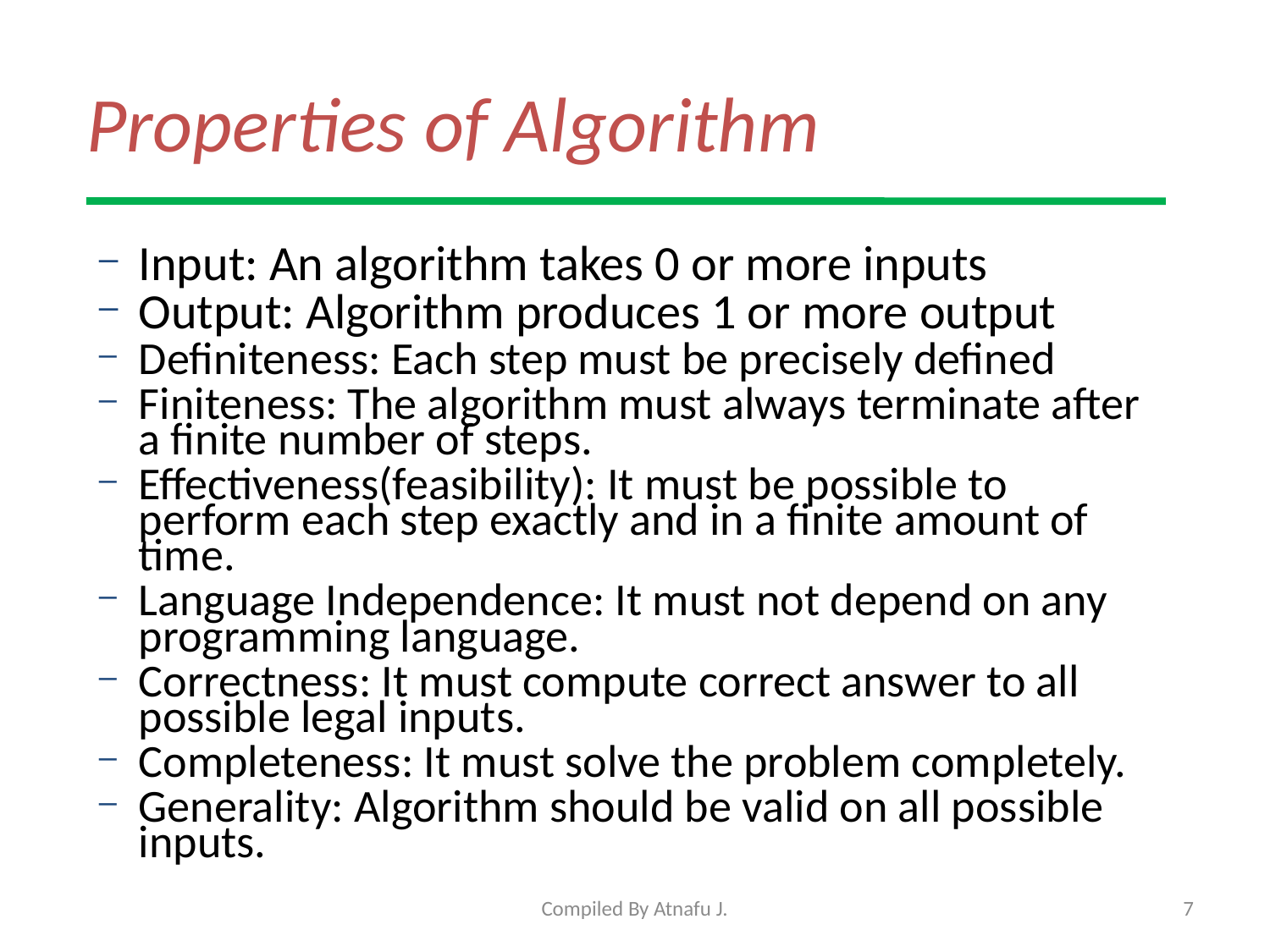

# Properties of Algorithm
Input: An algorithm takes 0 or more inputs
Output: Algorithm produces 1 or more output
Definiteness: Each step must be precisely defined
Finiteness: The algorithm must always terminate after a finite number of steps.
Effectiveness(feasibility): It must be possible to perform each step exactly and in a finite amount of time.
Language Independence: It must not depend on any programming language.
Correctness: It must compute correct answer to all possible legal inputs.
Completeness: It must solve the problem completely.
Generality: Algorithm should be valid on all possible inputs.
Compiled By Atnafu J.
7